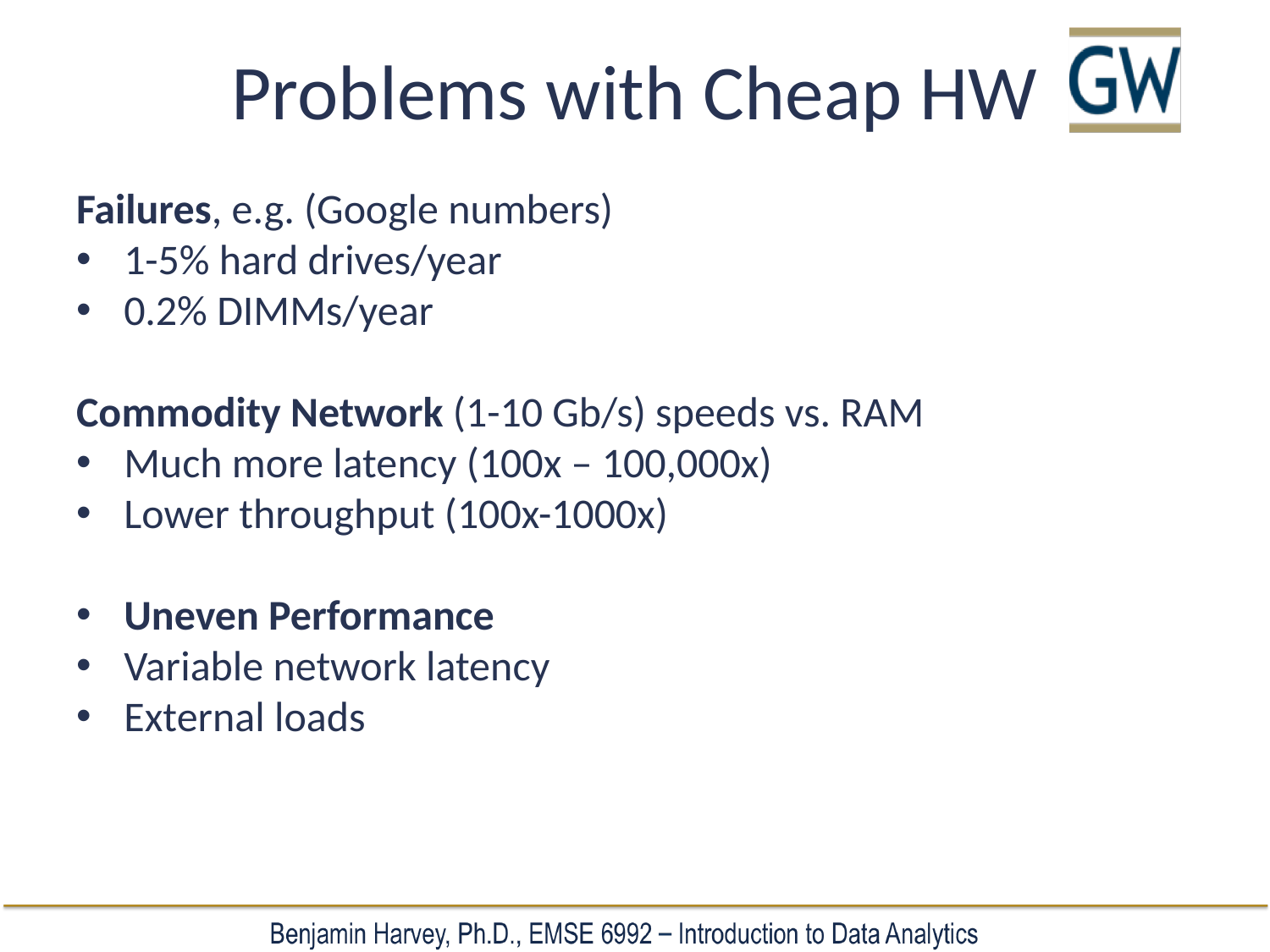

# Problems with Cheap HW
Failures, e.g. (Google numbers)
1-5% hard drives/year
0.2% DIMMs/year

Commodity Network (1-10 Gb/s) speeds vs. RAM
Much more latency (100x – 100,000x)
Lower throughput (100x-1000x)

Uneven Performance
Variable network latency
External loads